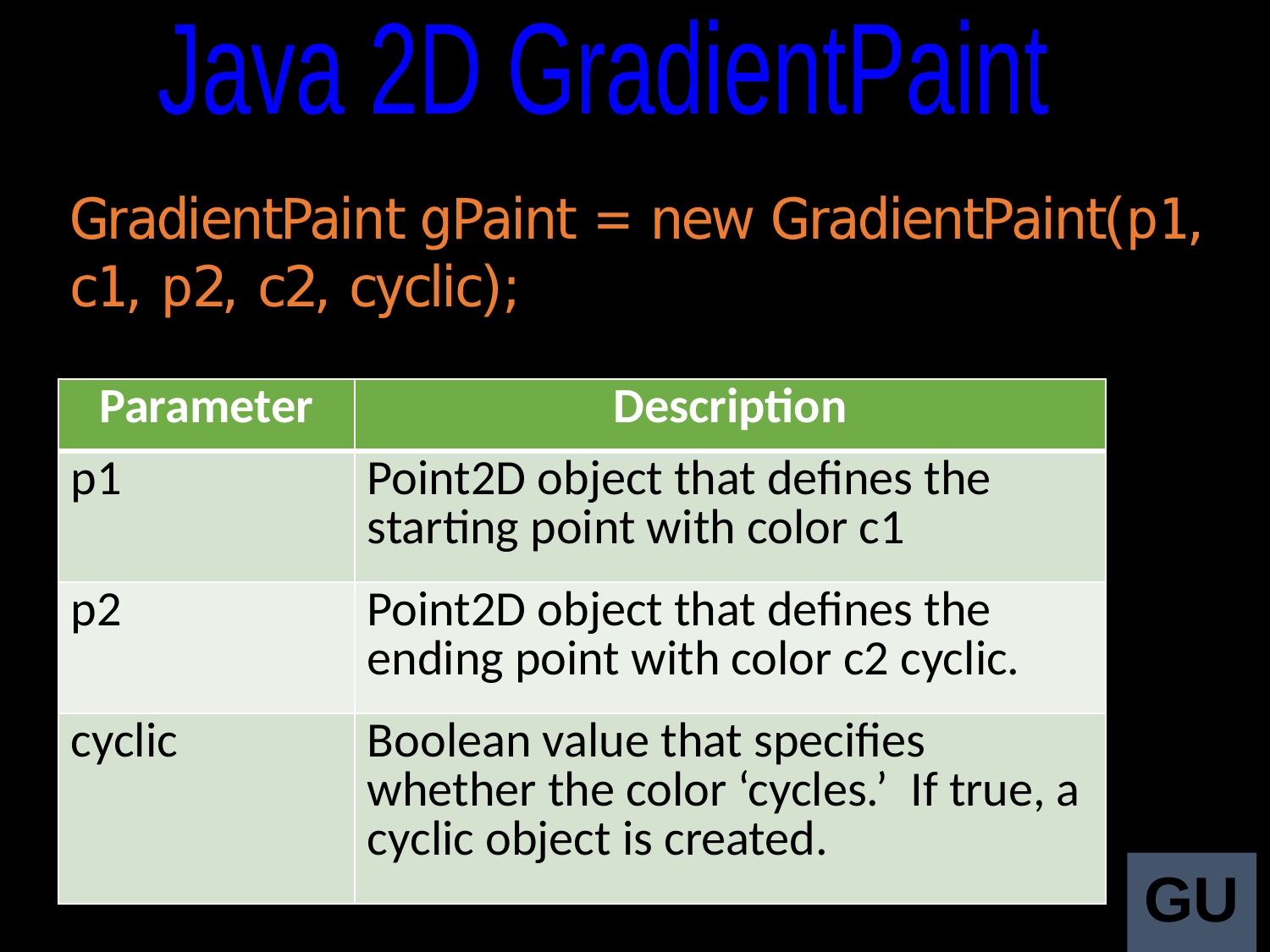

Java 2D GradientPaint
GradientPaint gPaint = new GradientPaint(p1, c1, p2, c2, cyclic);

| Parameter | Description |
| --- | --- |
| p1 | Point2D object that defines the starting point with color c1 |
| p2 | Point2D object that defines the ending point with color c2 cyclic. |
| cyclic | Boolean value that specifies whether the color ‘cycles.’ If true, a cyclic object is created. |